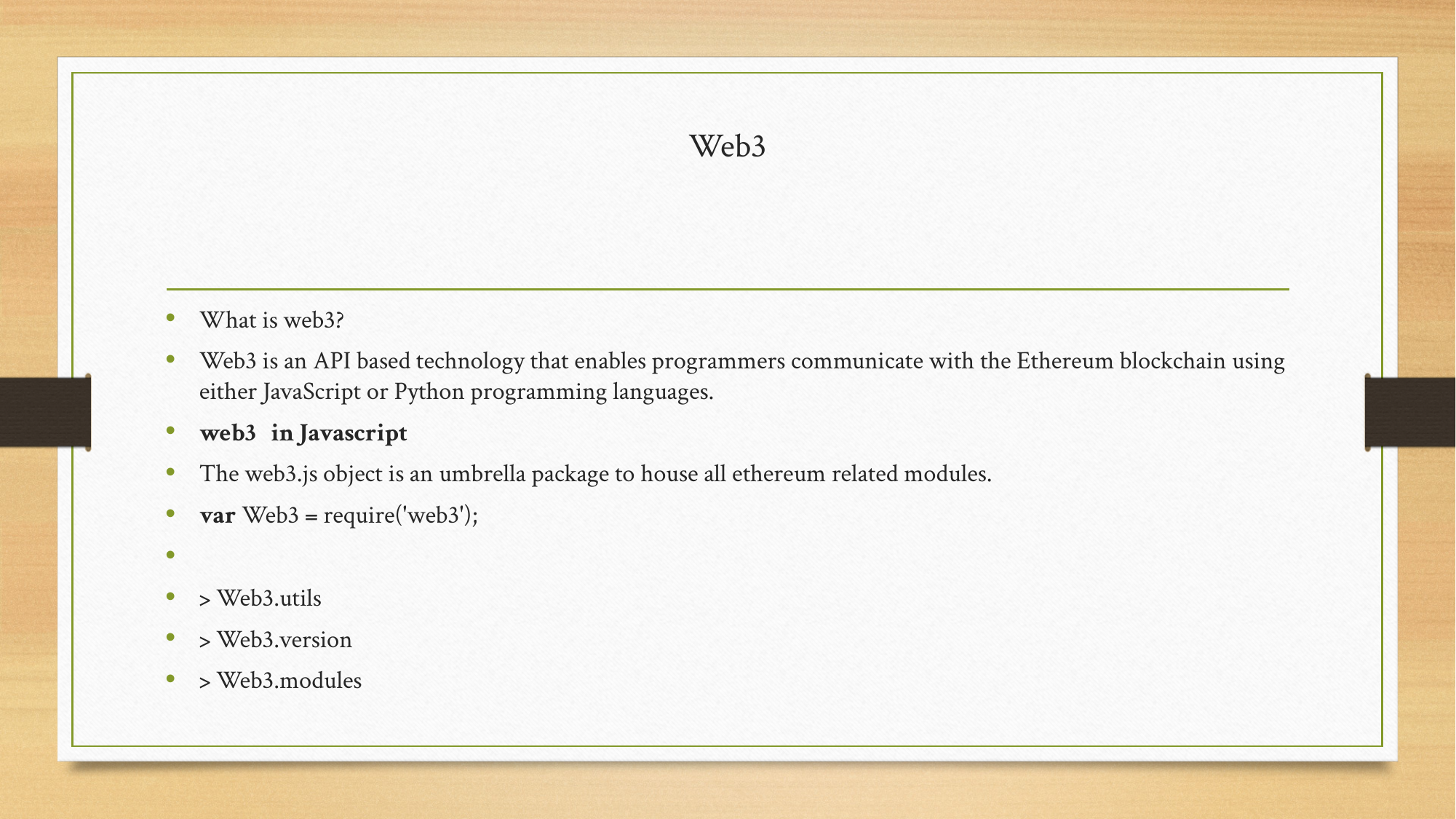

# Web3
What is web3?
Web3 is an API based technology that enables programmers communicate with the Ethereum blockchain using either JavaScript or Python programming languages.
web3   in Javascript
The web3.js object is an umbrella package to house all ethereum related modules.
var Web3 = require('web3');

> Web3.utils
> Web3.version
> Web3.modules